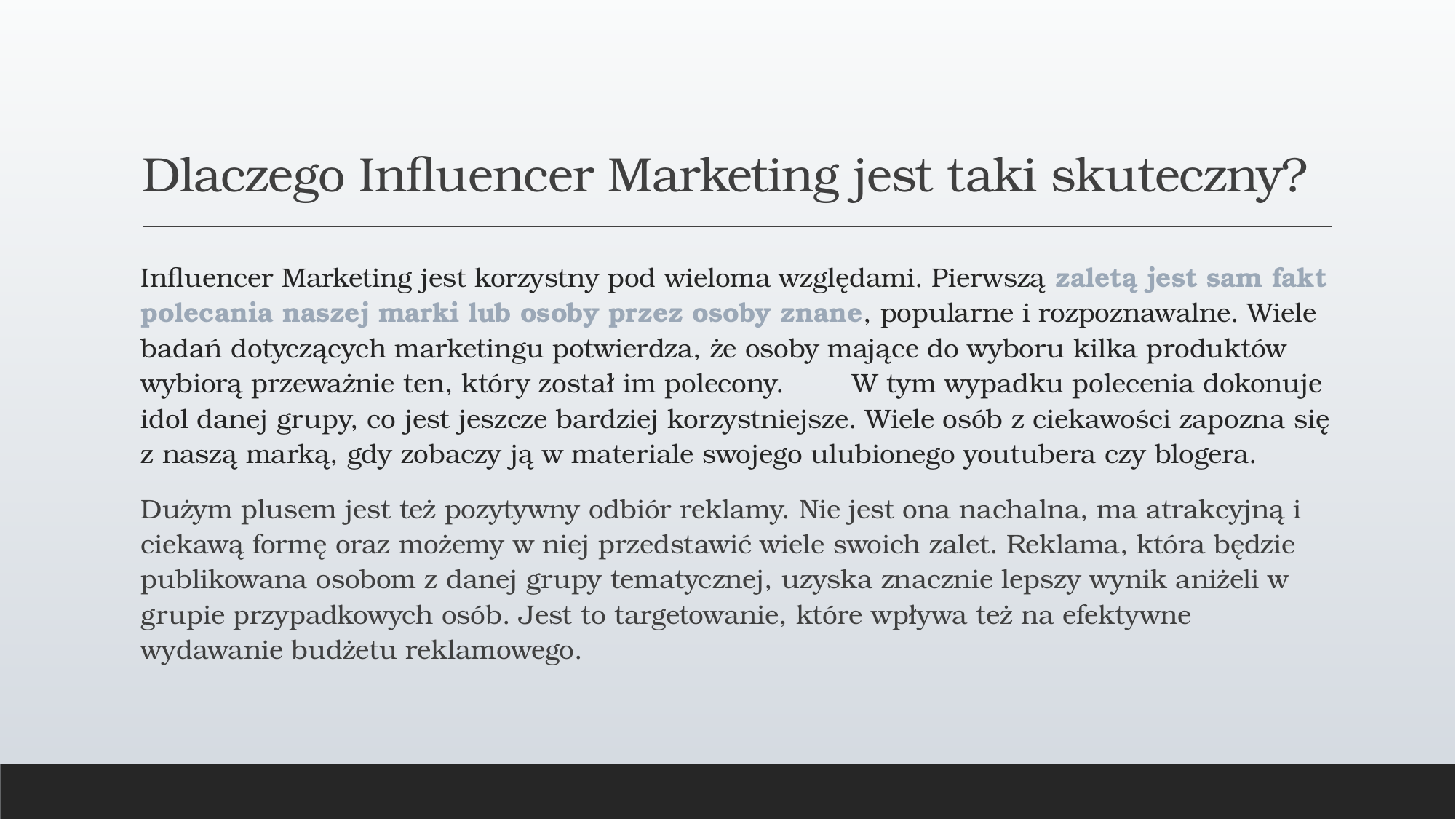

# Dlaczego Influencer Marketing jest taki skuteczny?
Influencer Marketing jest korzystny pod wieloma względami. Pierwszą zaletą jest sam fakt polecania naszej marki lub osoby przez osoby znane, popularne i rozpoznawalne. Wiele badań dotyczących marketingu potwierdza, że osoby mające do wyboru kilka produktów wybiorą przeważnie ten, który został im polecony.        W tym wypadku polecenia dokonuje idol danej grupy, co jest jeszcze bardziej korzystniejsze. Wiele osób z ciekawości zapozna się z naszą marką, gdy zobaczy ją w materiale swojego ulubionego youtubera czy blogera.
Dużym plusem jest też pozytywny odbiór reklamy. Nie jest ona nachalna, ma atrakcyjną i ciekawą formę oraz możemy w niej przedstawić wiele swoich zalet. Reklama, która będzie publikowana osobom z danej grupy tematycznej, uzyska znacznie lepszy wynik aniżeli w grupie przypadkowych osób. Jest to targetowanie, które wpływa też na efektywne wydawanie budżetu reklamowego.